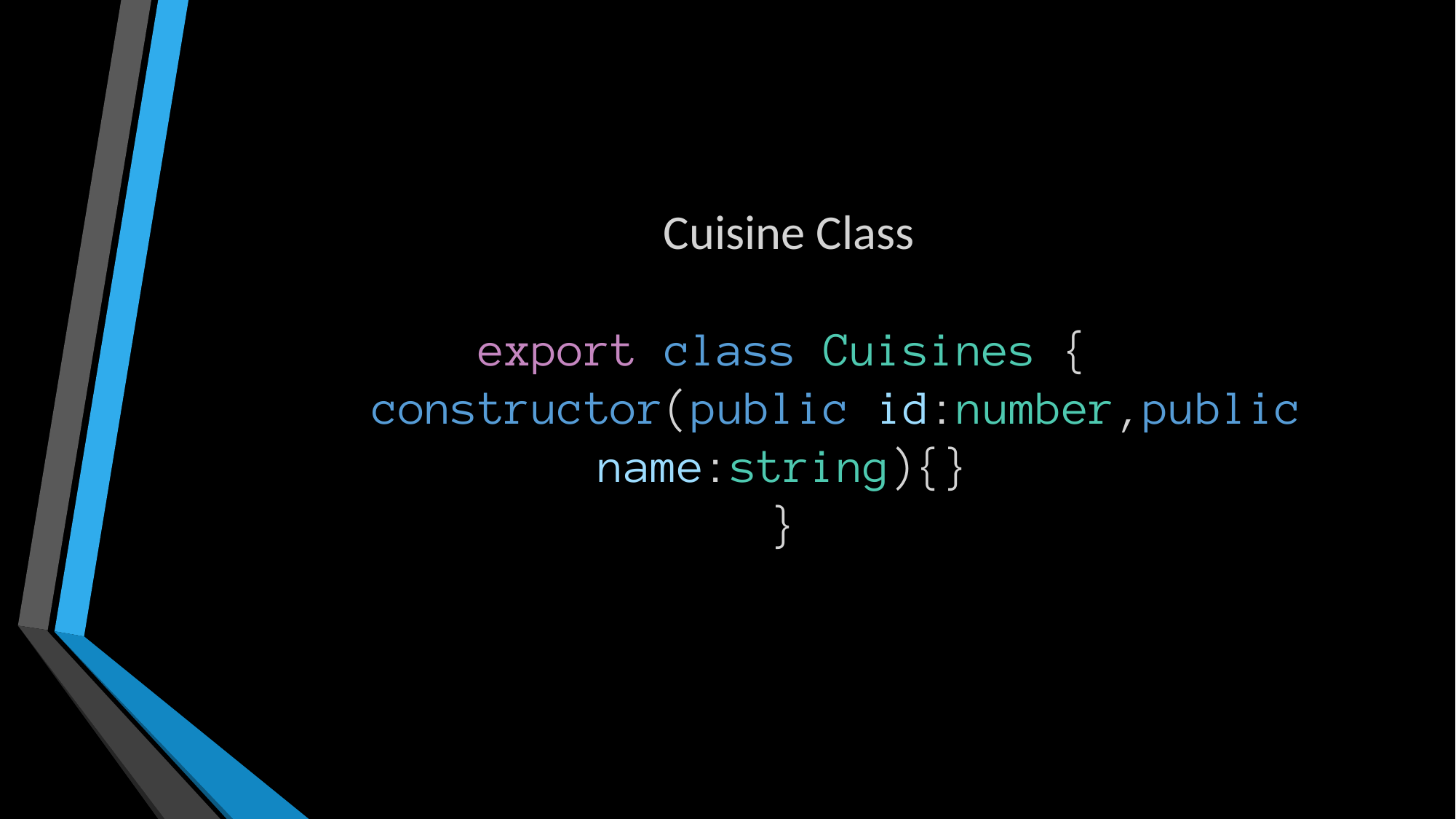

# Cuisine Class export class Cuisines {     constructor(public id:number,public name:string){} }